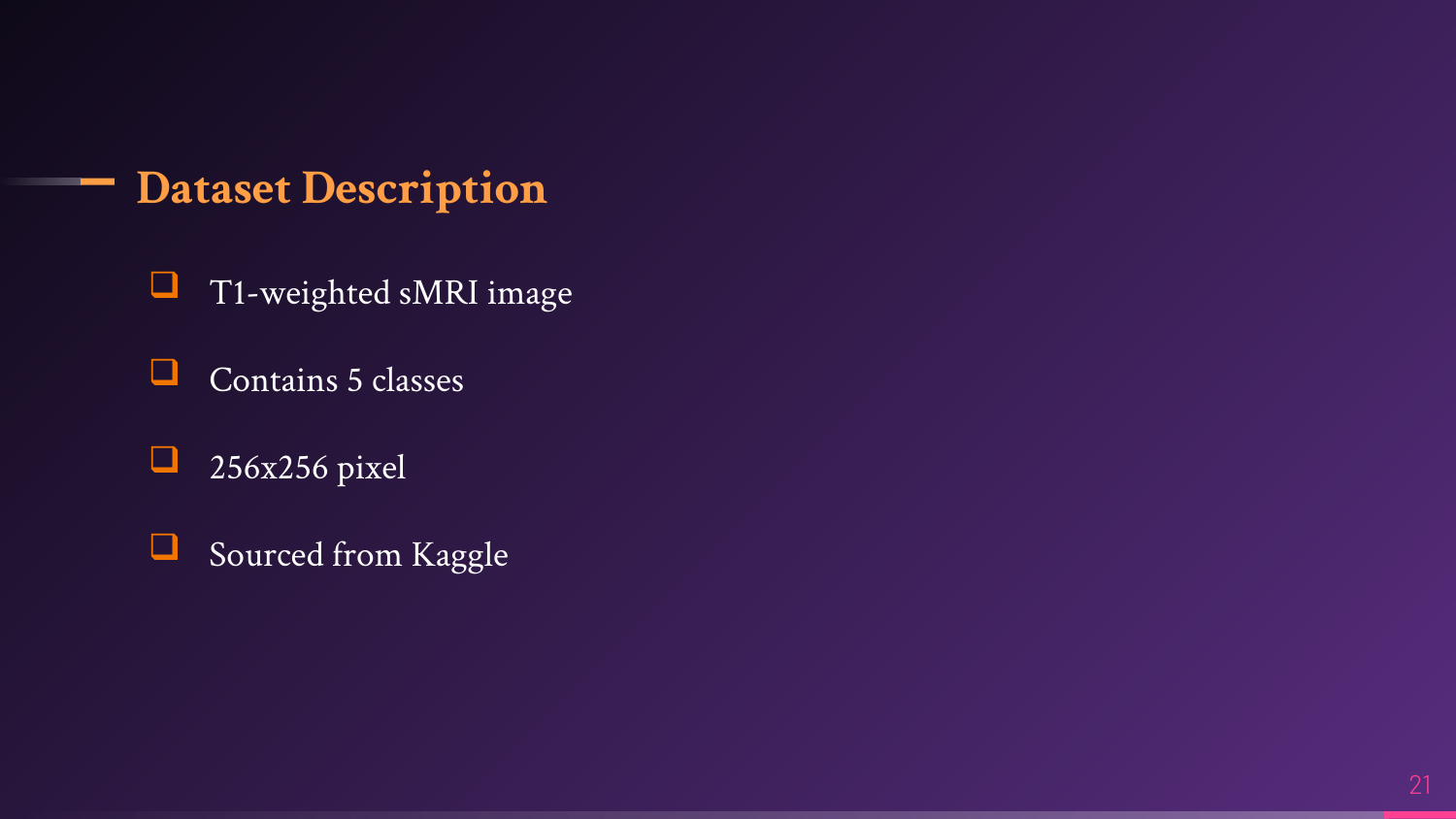

# Dataset Description
T1-weighted sMRI image
Contains 5 classes
256x256 pixel
Sourced from Kaggle

21